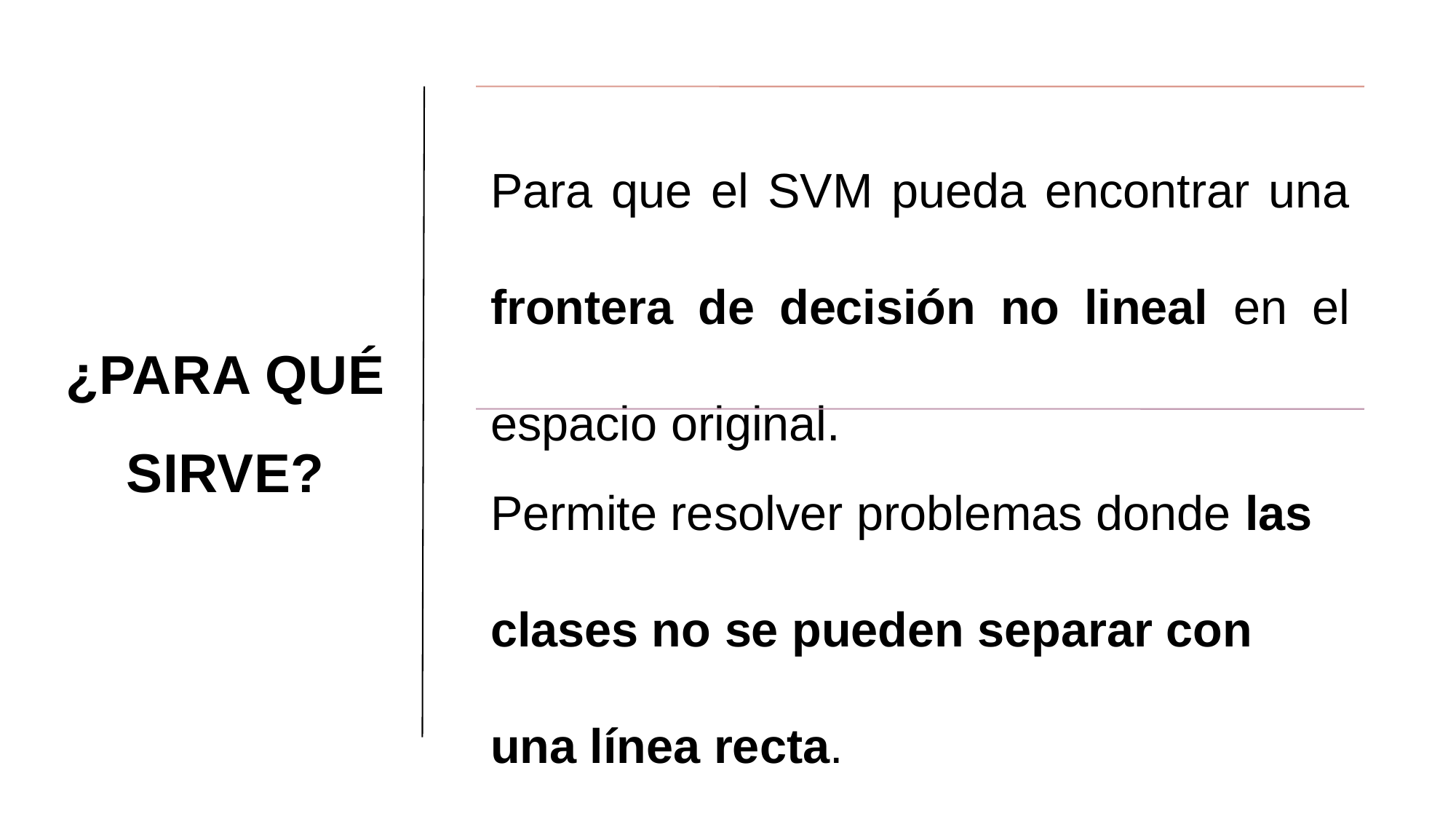

# ¿Para qué sirve?
Para que el SVM pueda encontrar una frontera de decisión no lineal en el espacio original.
Permite resolver problemas donde las clases no se pueden separar con una línea recta.